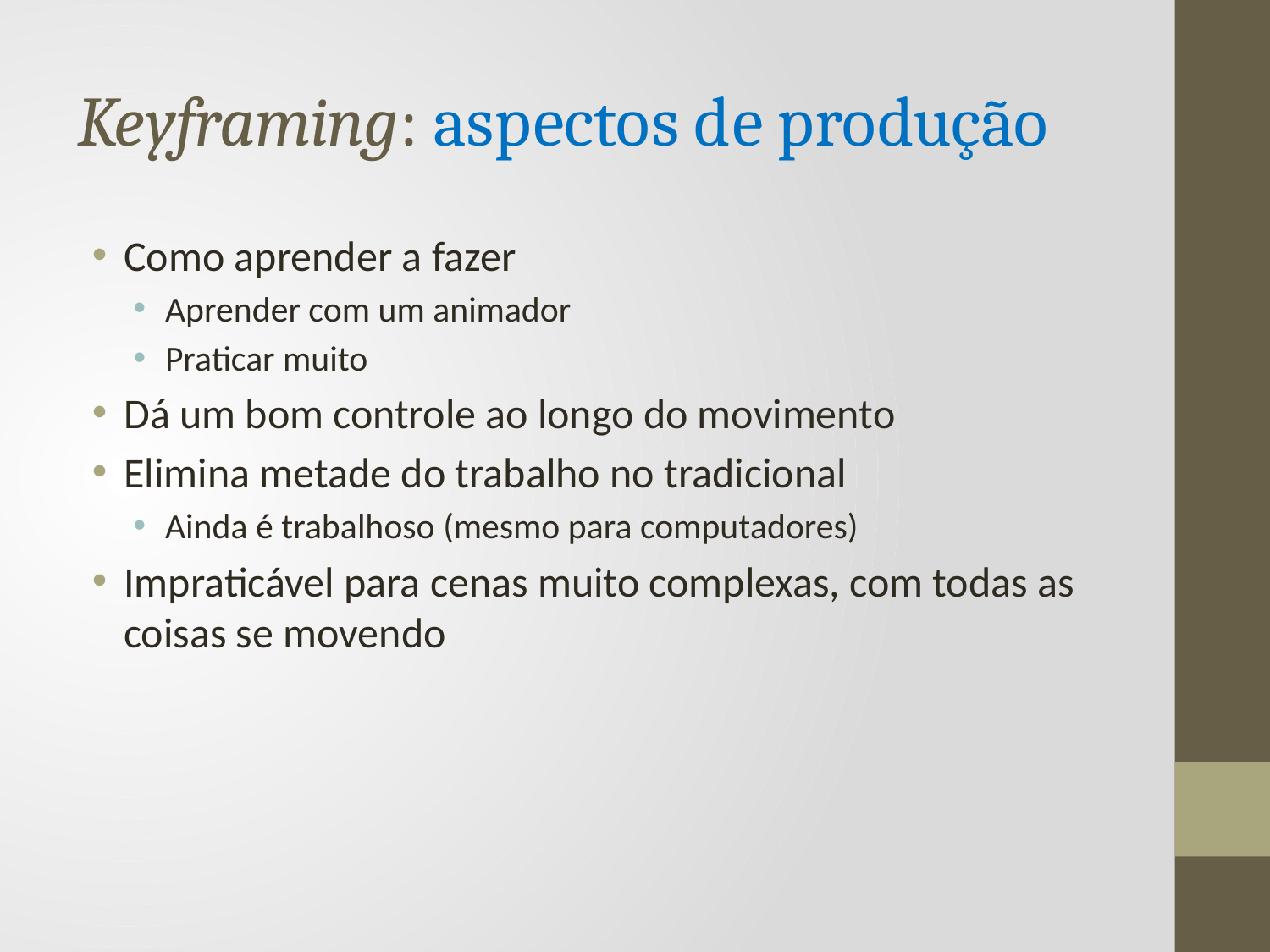

# Keyframing: aspectos de produção
Como aprender a fazer
Aprender com um animador
Praticar muito
Dá um bom controle ao longo do movimento
Elimina metade do trabalho no tradicional
Ainda é trabalhoso (mesmo para computadores)
Impraticável para cenas muito complexas, com todas as coisas se movendo